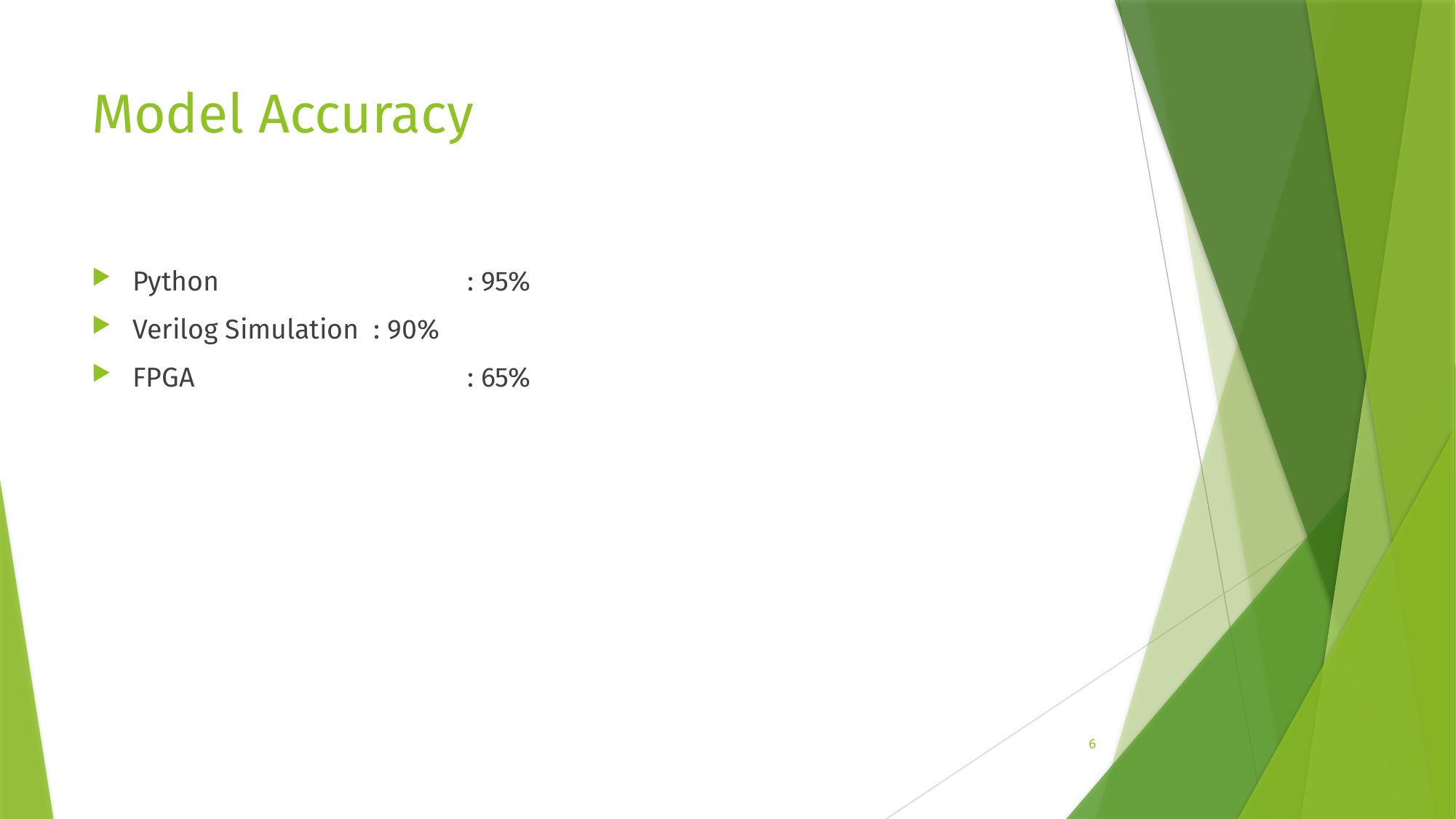

# Model Accuracy
Python 	 		 : 95%
Verilog Simulation  : 90%
FPGA 	  		 : 65%
6